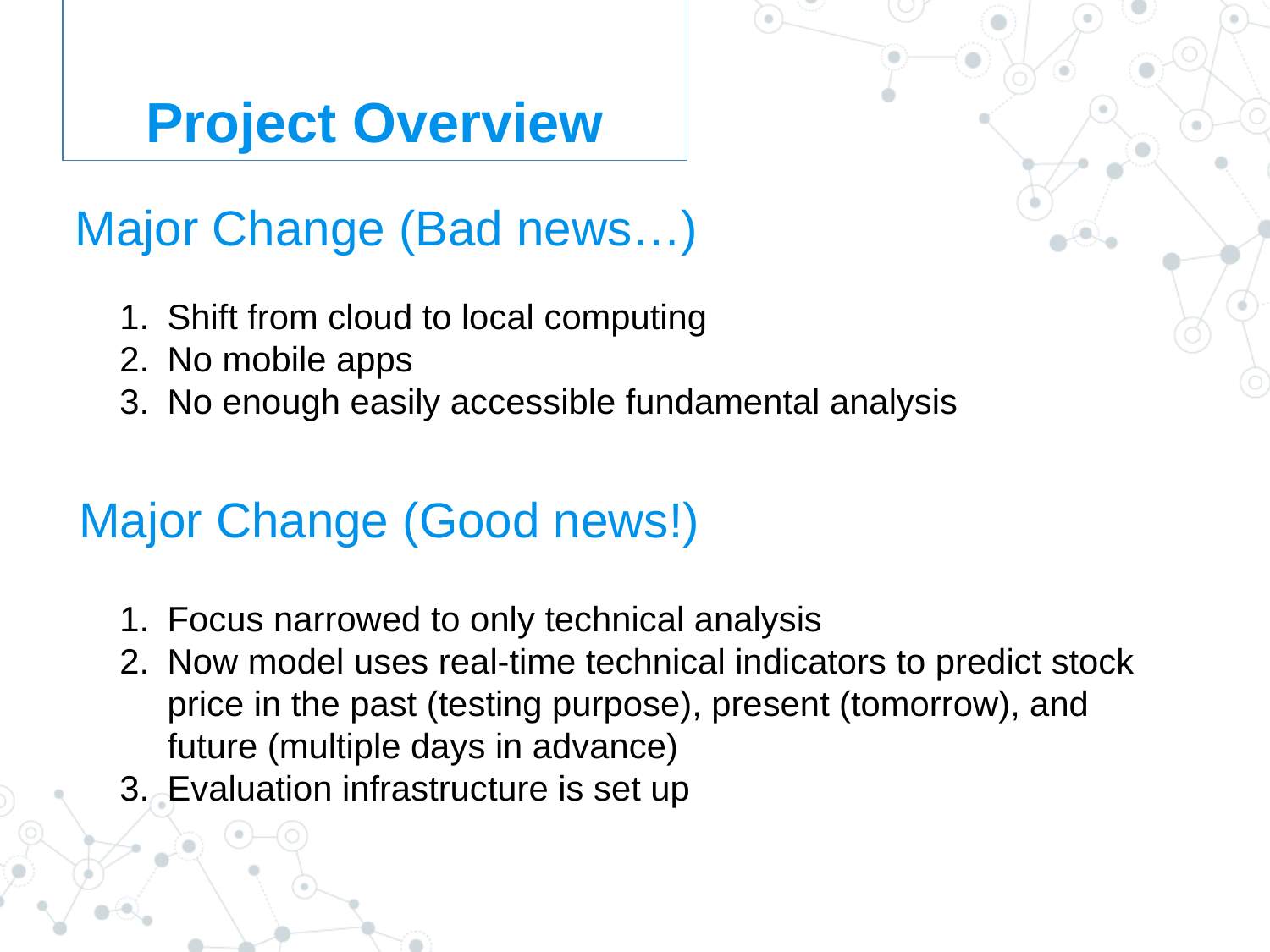

Project Overview
Major Change (Bad news…)
Shift from cloud to local computing
No mobile apps
No enough easily accessible fundamental analysis

Major Change (Good news!)
Focus narrowed to only technical analysis
Now model uses real-time technical indicators to predict stock price in the past (testing purpose), present (tomorrow), and future (multiple days in advance)
Evaluation infrastructure is set up